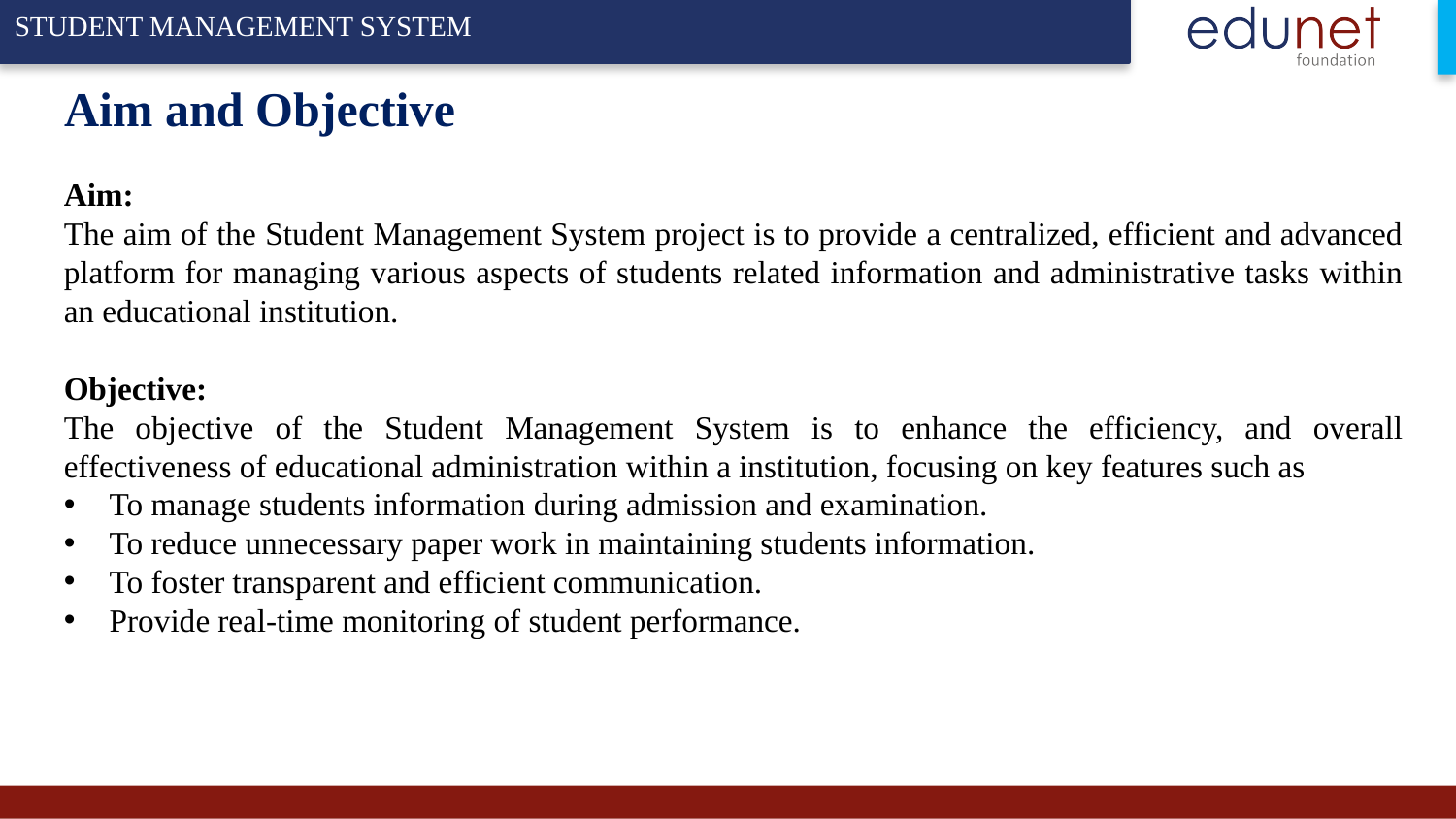

# Aim and Objective
Aim:
The aim of the Student Management System project is to provide a centralized, efficient and advanced platform for managing various aspects of students related information and administrative tasks within an educational institution.

Objective:
The objective of the Student Management System is to enhance the efficiency, and overall effectiveness of educational administration within a institution, focusing on key features such as
To manage students information during admission and examination.
To reduce unnecessary paper work in maintaining students information.
To foster transparent and efficient communication.
Provide real-time monitoring of student performance.